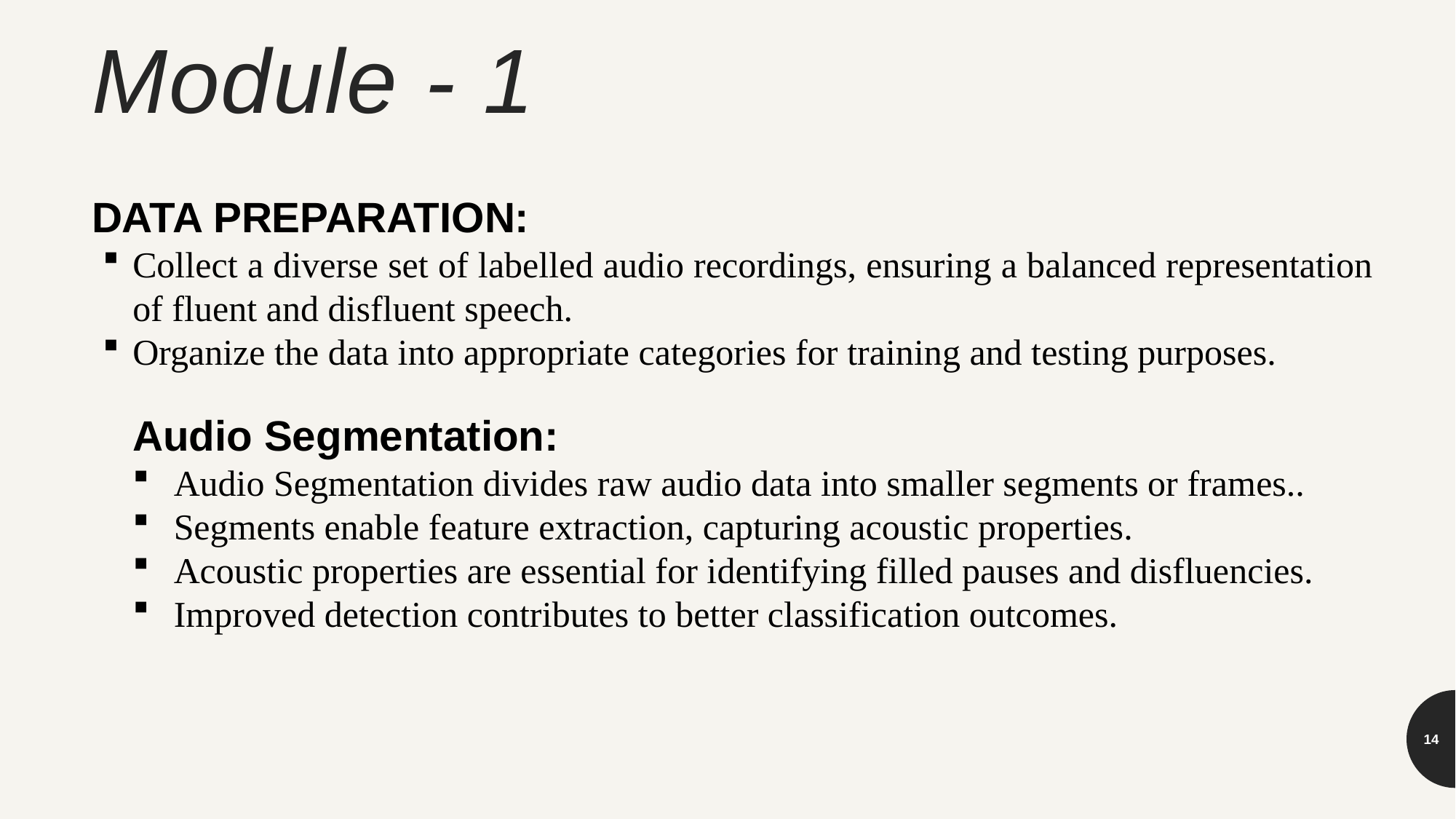

# Module - 1
DATA PREPARATION:
Collect a diverse set of labelled audio recordings, ensuring a balanced representation  of fluent and disfluent speech.
Organize the data into appropriate categories for training and testing purposes.

Audio Segmentation:
Audio Segmentation divides raw audio data into smaller segments or frames..
Segments enable feature extraction, capturing acoustic properties.
Acoustic properties are essential for identifying filled pauses and disfluencies.
Improved detection contributes to better classification outcomes.

14